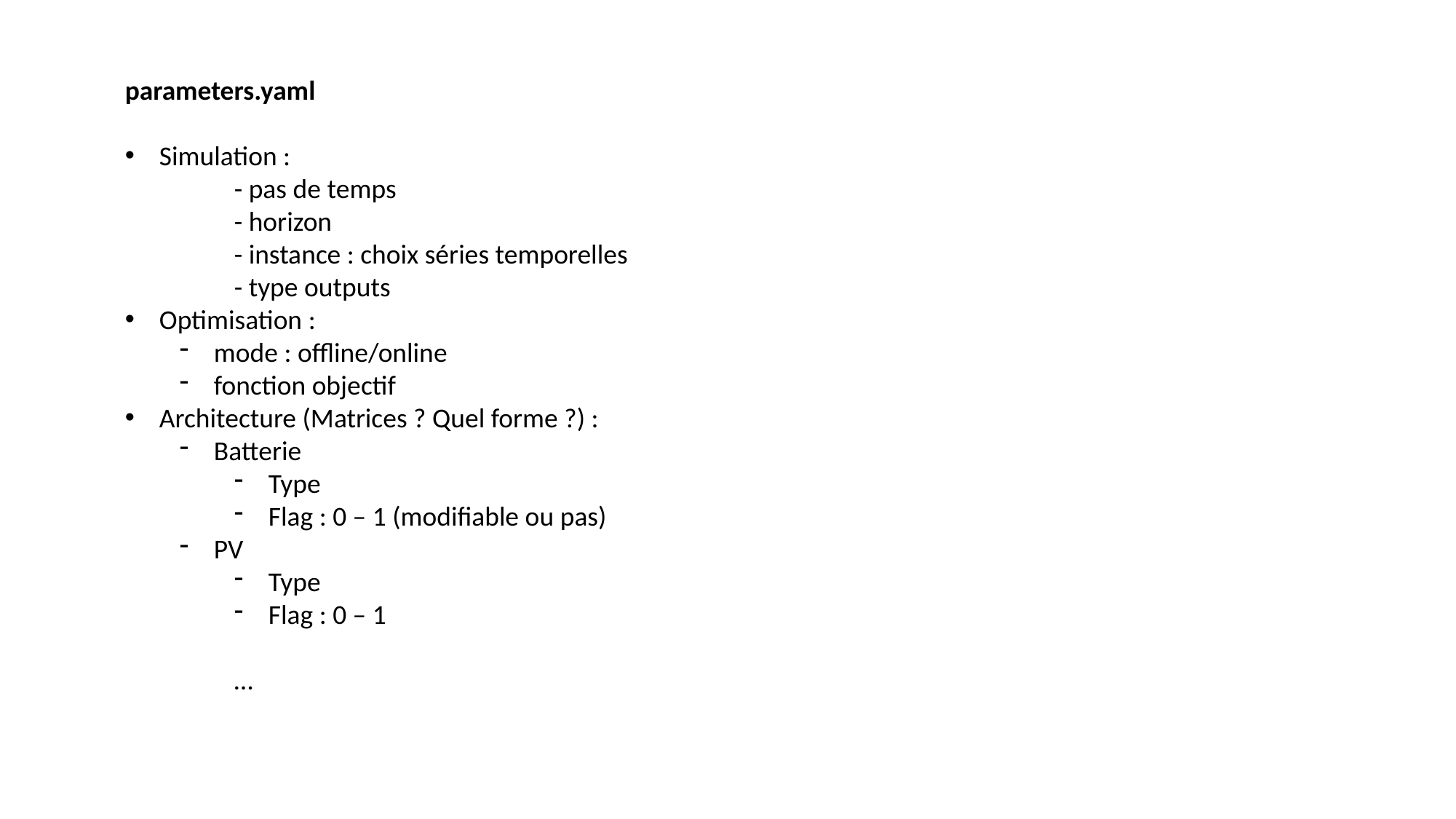

parameters.yaml

Simulation :
	- pas de temps
	- horizon
	- instance : choix séries temporelles
	- type outputs
Optimisation :
mode : offline/online
fonction objectif
Architecture (Matrices ? Quel forme ?) :
Batterie
Type
Flag : 0 – 1 (modifiable ou pas)
PV
Type
Flag : 0 – 1

…